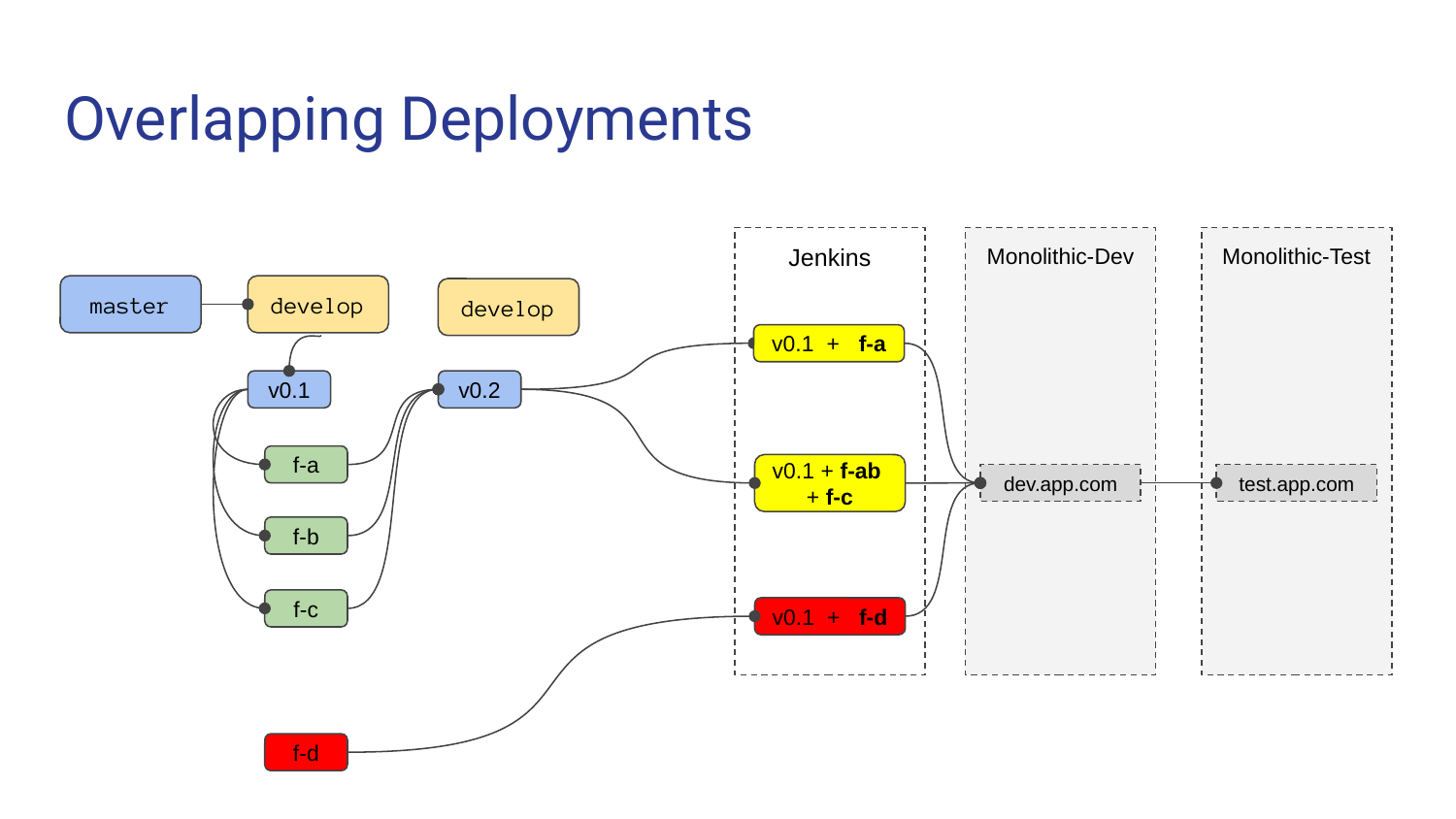

# Overlapping Deployments
Jenkins
Monolithic-Dev

Monolithic-Test

dev.app.com
test.app.com
master
develop
develop
v0.2
v0.1  +   f-a
v0.1
f-a
v0.1 + f-ab
+ f-c
f-b
f-c
v0.1  +   f-d
f-d